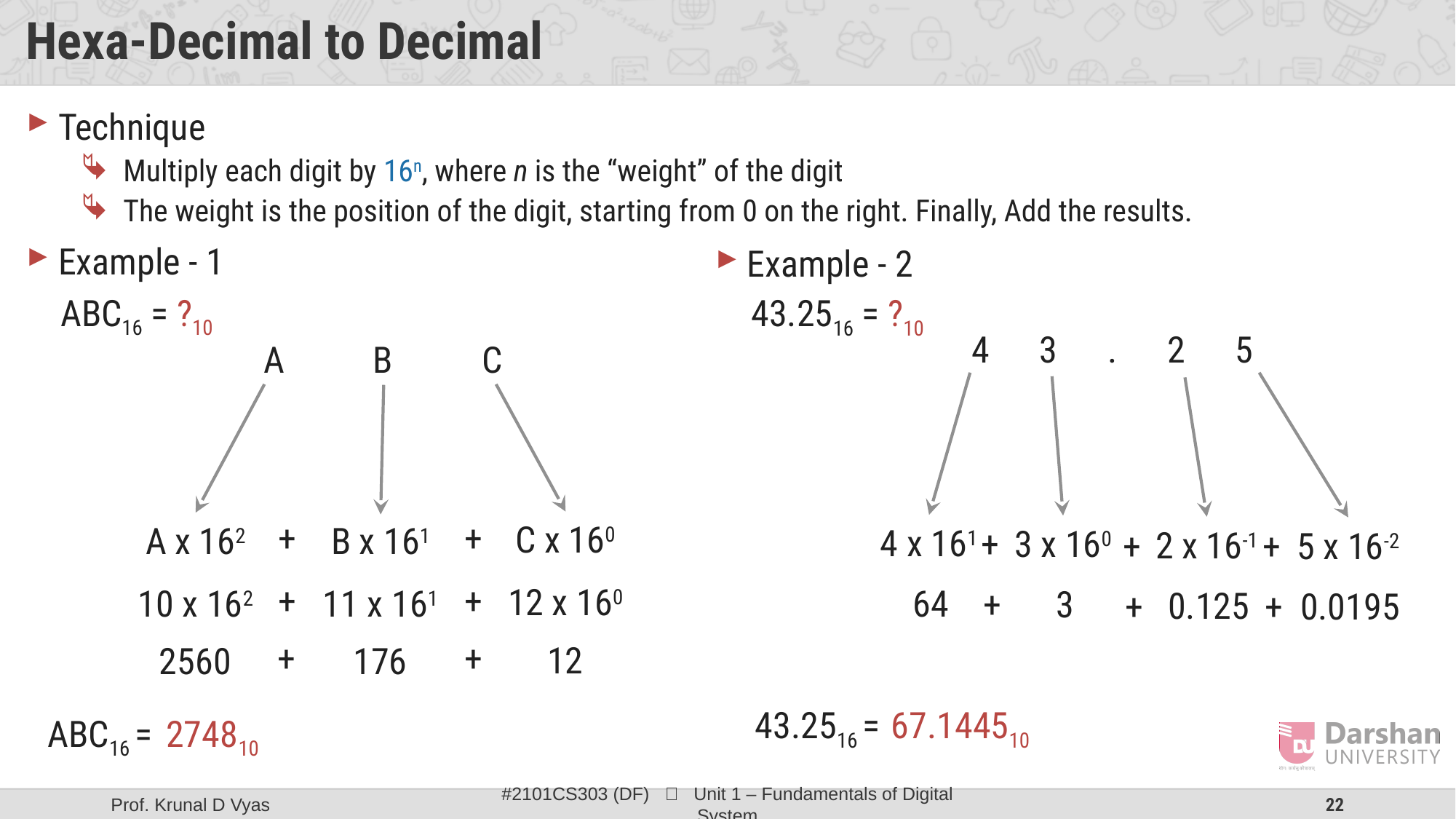

# Hexa-Decimal to Decimal
Technique
Multiply each digit by 16n, where n is the “weight” of the digit
The weight is the position of the digit, starting from 0 on the right. Finally, Add the results.
Example - 1

Example - 2
ABC16 = ?10
43.2516 = ?10
4      3      .      2      5
A	B	C
+
+
C x 160
A x 162
B x 161
4 x 161
3 x 160
+
2 x 16-1
5 x 16-2
+
+
+
+
12 x 160
10 x 162
11 x 161
64
3
+
0.125
0.0195
+
+
+
+
12
2560
176
43.2516 =
67.144510
ABC16 =
274810